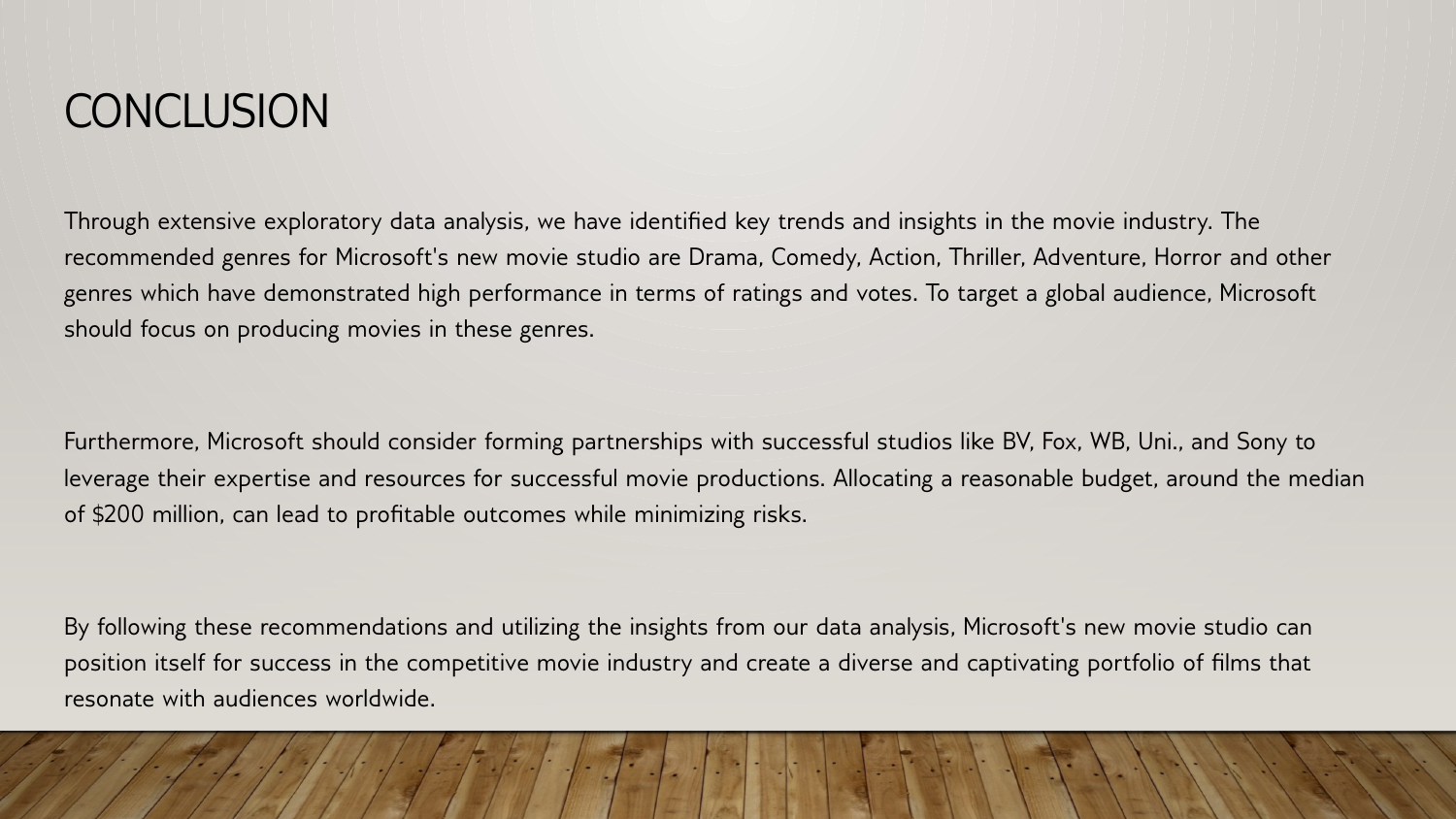

# Conclusion
Through extensive exploratory data analysis, we have identified key trends and insights in the movie industry. The recommended genres for Microsoft's new movie studio are Drama, Comedy, Action, Thriller, Adventure, Horror and other genres which have demonstrated high performance in terms of ratings and votes. To target a global audience, Microsoft should focus on producing movies in these genres.

Furthermore, Microsoft should consider forming partnerships with successful studios like BV, Fox, WB, Uni., and Sony to leverage their expertise and resources for successful movie productions. Allocating a reasonable budget, around the median of $200 million, can lead to profitable outcomes while minimizing risks.

By following these recommendations and utilizing the insights from our data analysis, Microsoft's new movie studio can position itself for success in the competitive movie industry and create a diverse and captivating portfolio of films that resonate with audiences worldwide.